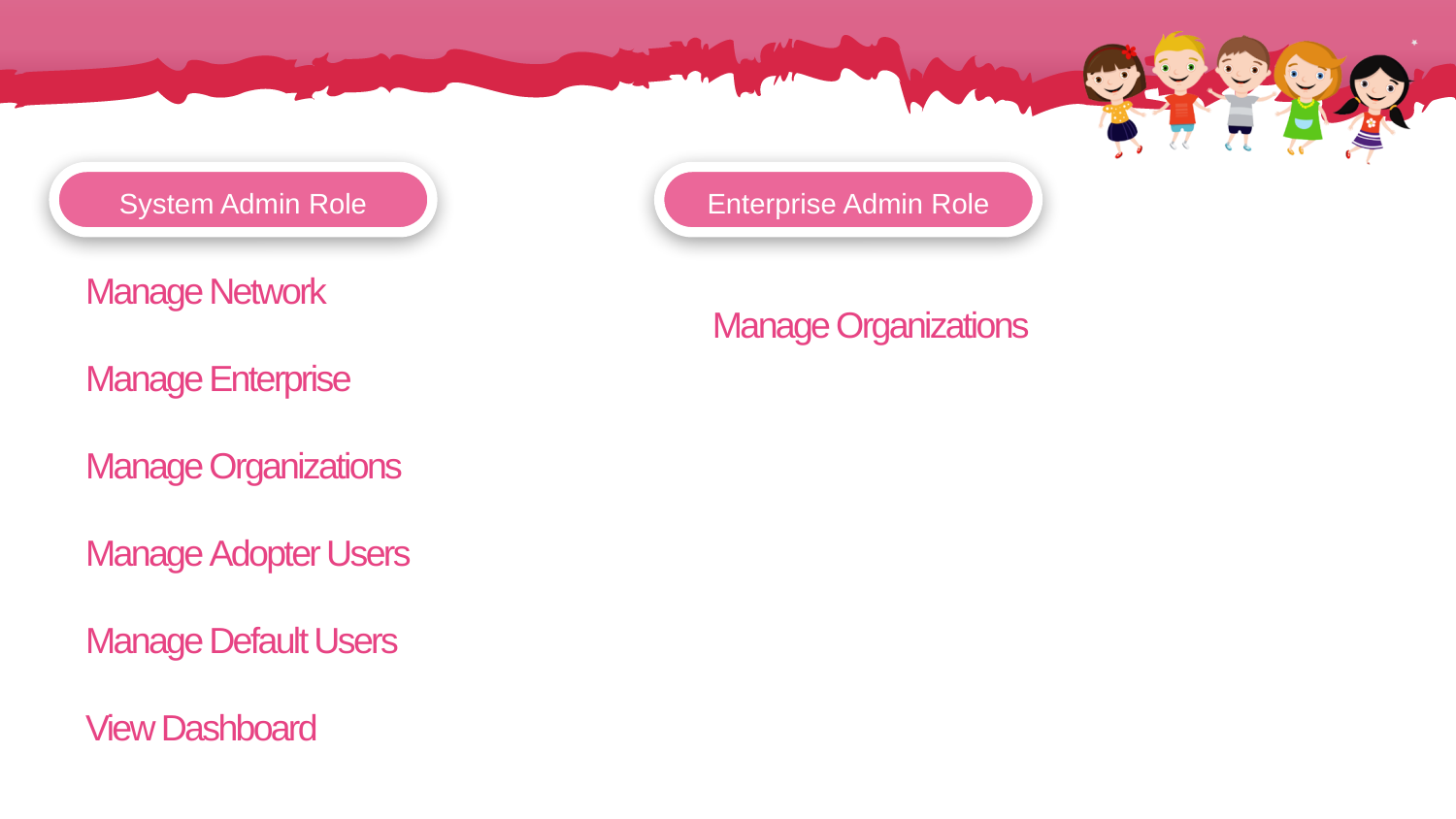

System Admin Role
Enterprise Admin Role
Manage Network

Manage Enterprise

Manage Organizations

Manage Adopter Users

Manage Default Users

View Dashboard

Manage Organizations